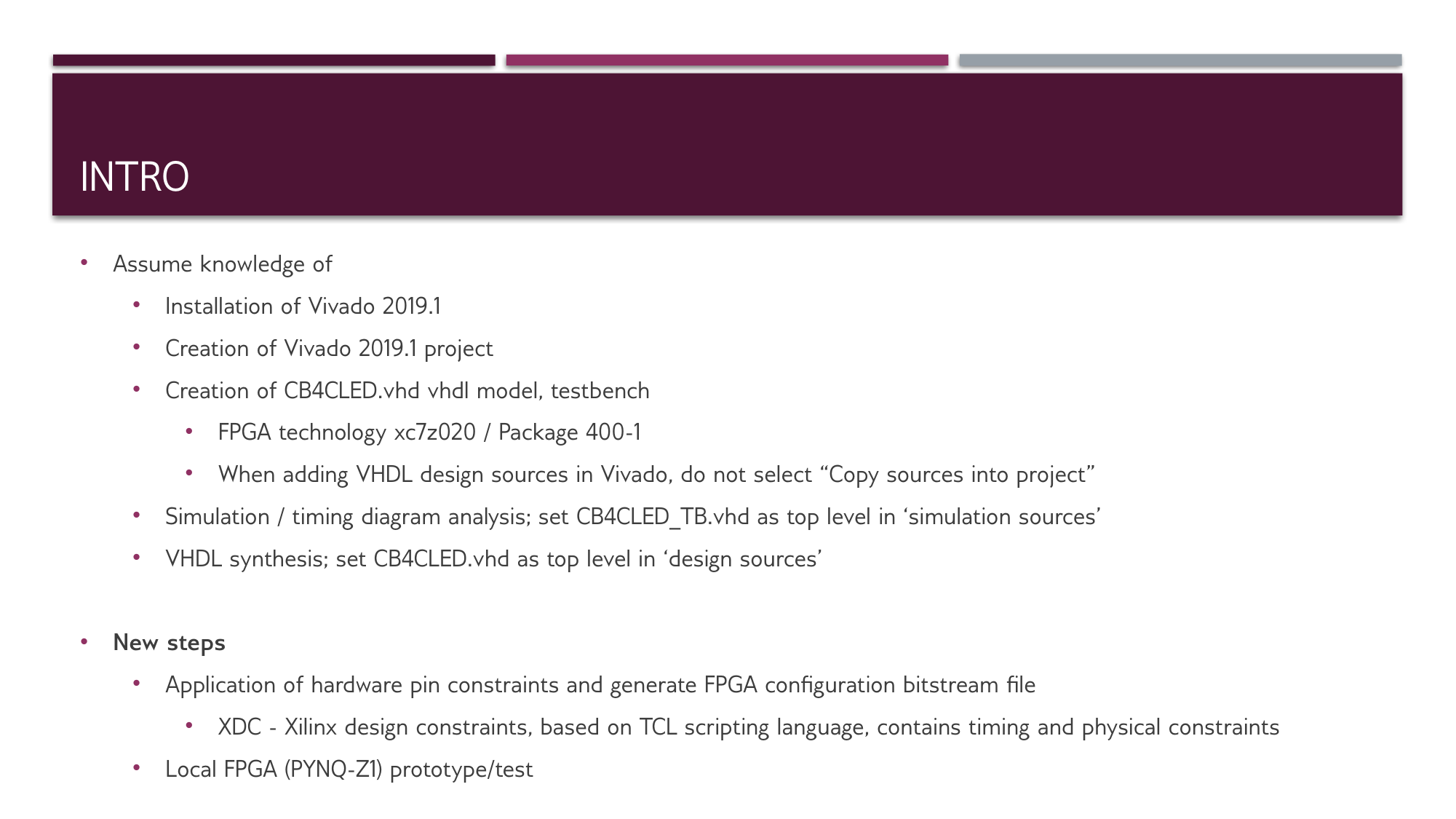

# Intro
Assume knowledge of
Installation of Vivado 2019.1
Creation of Vivado 2019.1 project
Creation of CB4CLED.vhd vhdl model, testbench
FPGA technology xc7z020 / Package 400-1
When adding VHDL design sources in Vivado, do not select “Copy sources into project”
Simulation / timing diagram analysis; set CB4CLED_TB.vhd as top level in ‘simulation sources’
VHDL synthesis; set CB4CLED.vhd as top level in ‘design sources’

New steps
Application of hardware pin constraints and generate FPGA configuration bitstream file
XDC - Xilinx design constraints, based on TCL scripting language, contains timing and physical constraints
Local FPGA (PYNQ-Z1) prototype/test